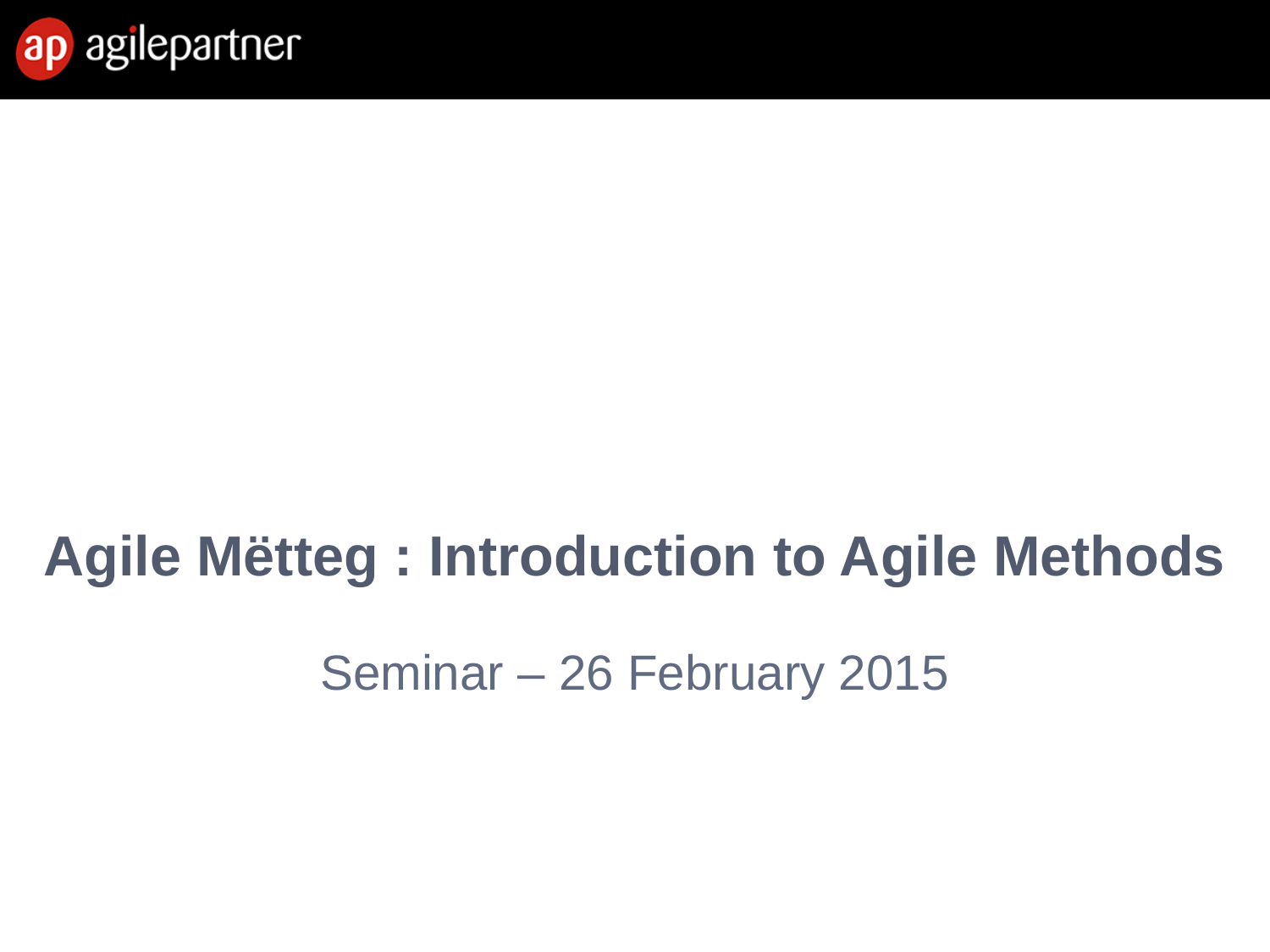

# Agile Mëtteg : Introduction to Agile Methods
Seminar – 26 February 2015